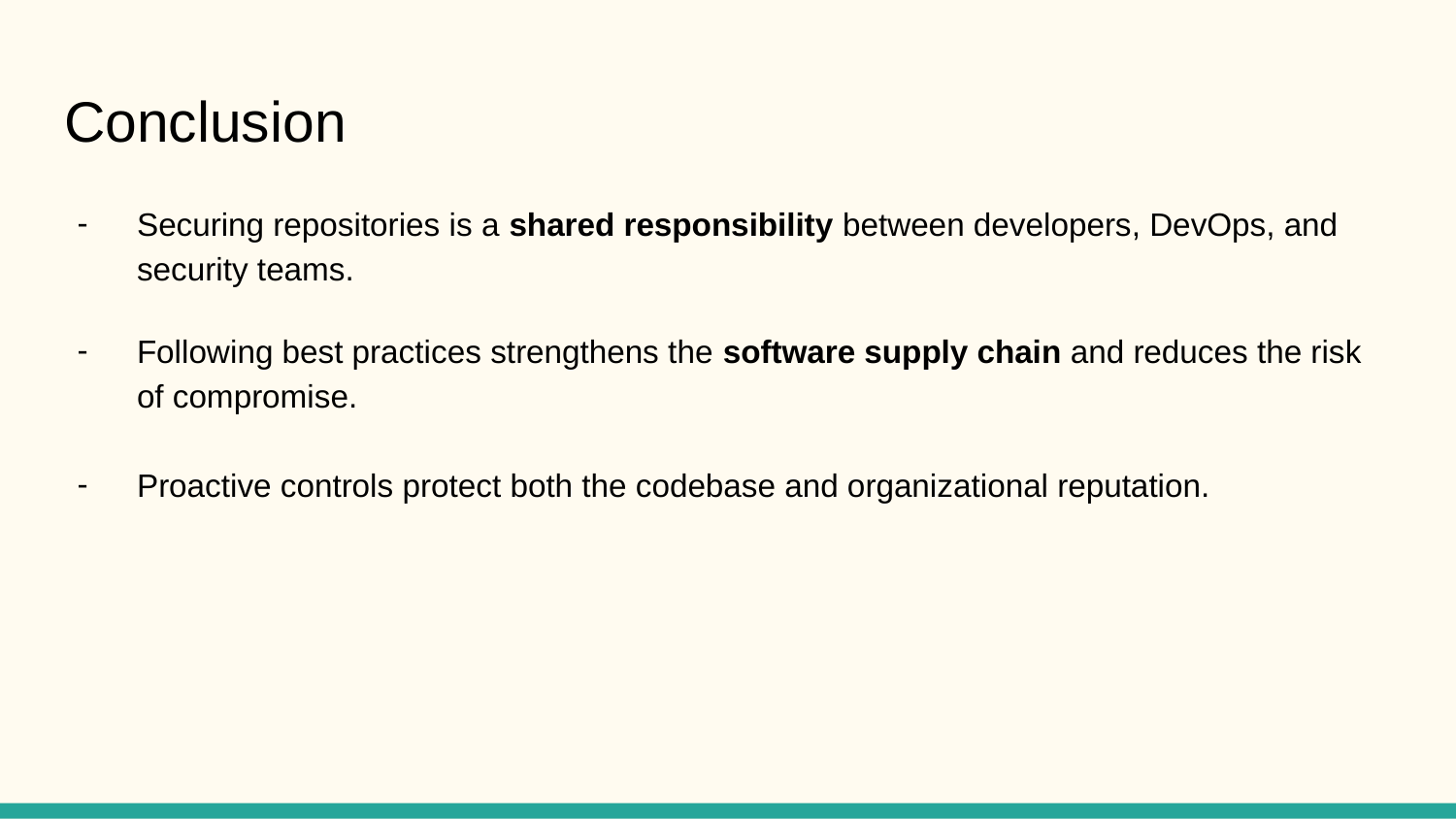

# Conclusion
Securing repositories is a shared responsibility between developers, DevOps, and security teams.
Following best practices strengthens the software supply chain and reduces the risk of compromise.
Proactive controls protect both the codebase and organizational reputation.